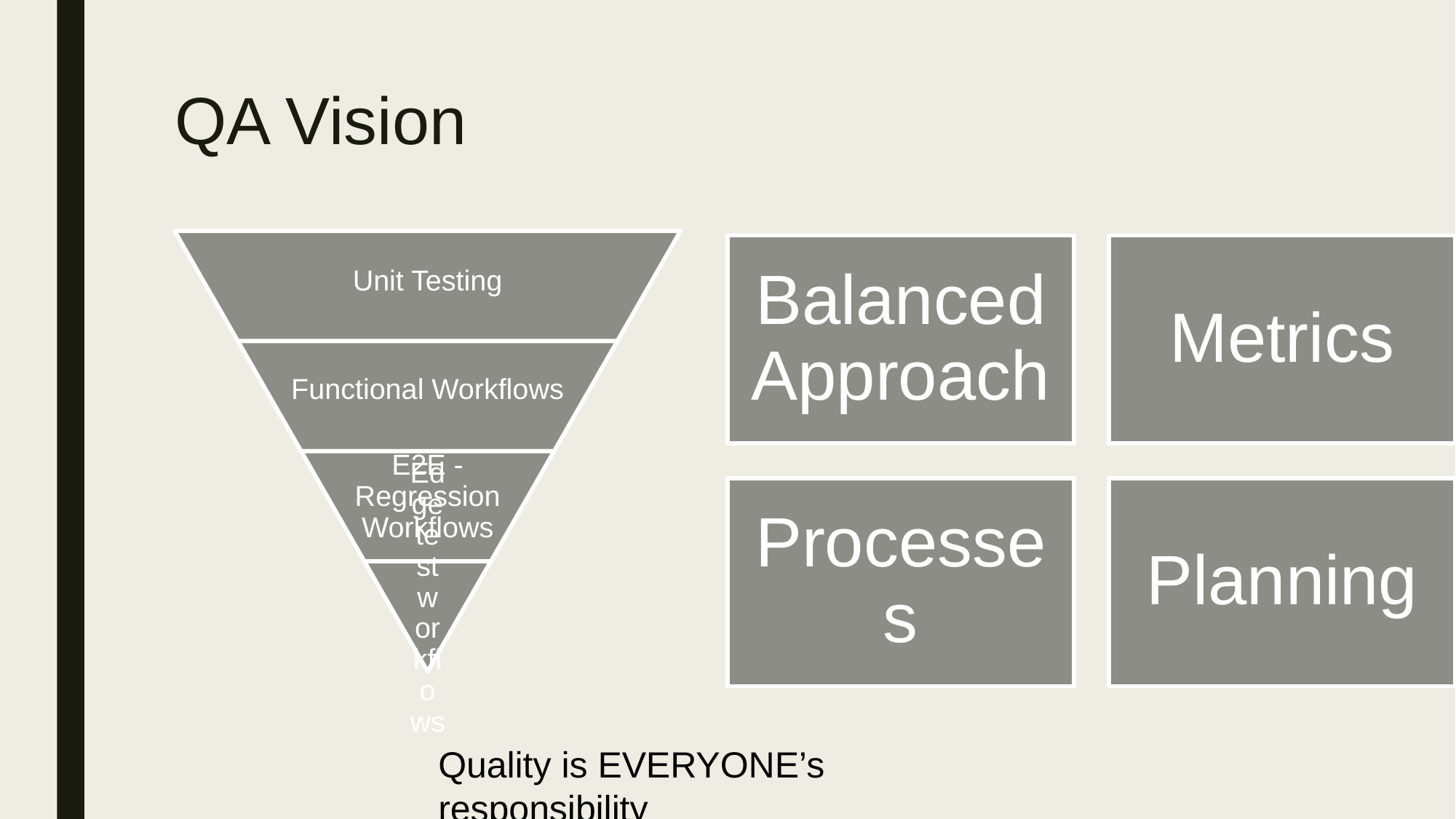

# QA Vision
Balanced Approach
Metrics
Processes
Planning
Unit Testing
Functional Workflows
E2E - Regression Workflows
Edge test workflows
Quality is EVERYONE’s responsibility